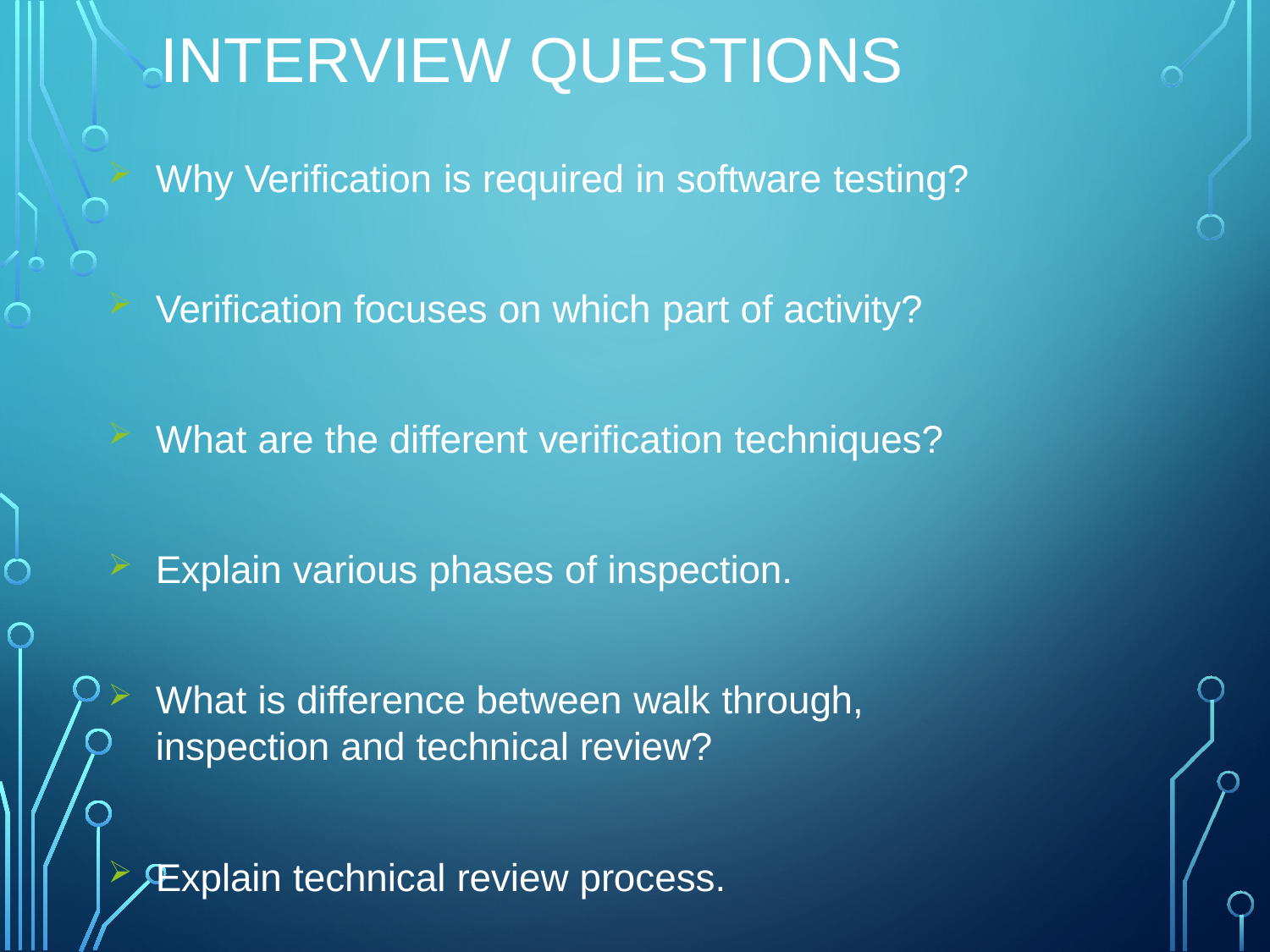

# Interview questions
Why Verification is required in software testing?

Verification focuses on which part of activity?

What are the different verification techniques?

Explain various phases of inspection.

What is difference between walk through,
inspection and technical review?

Explain technical review process.